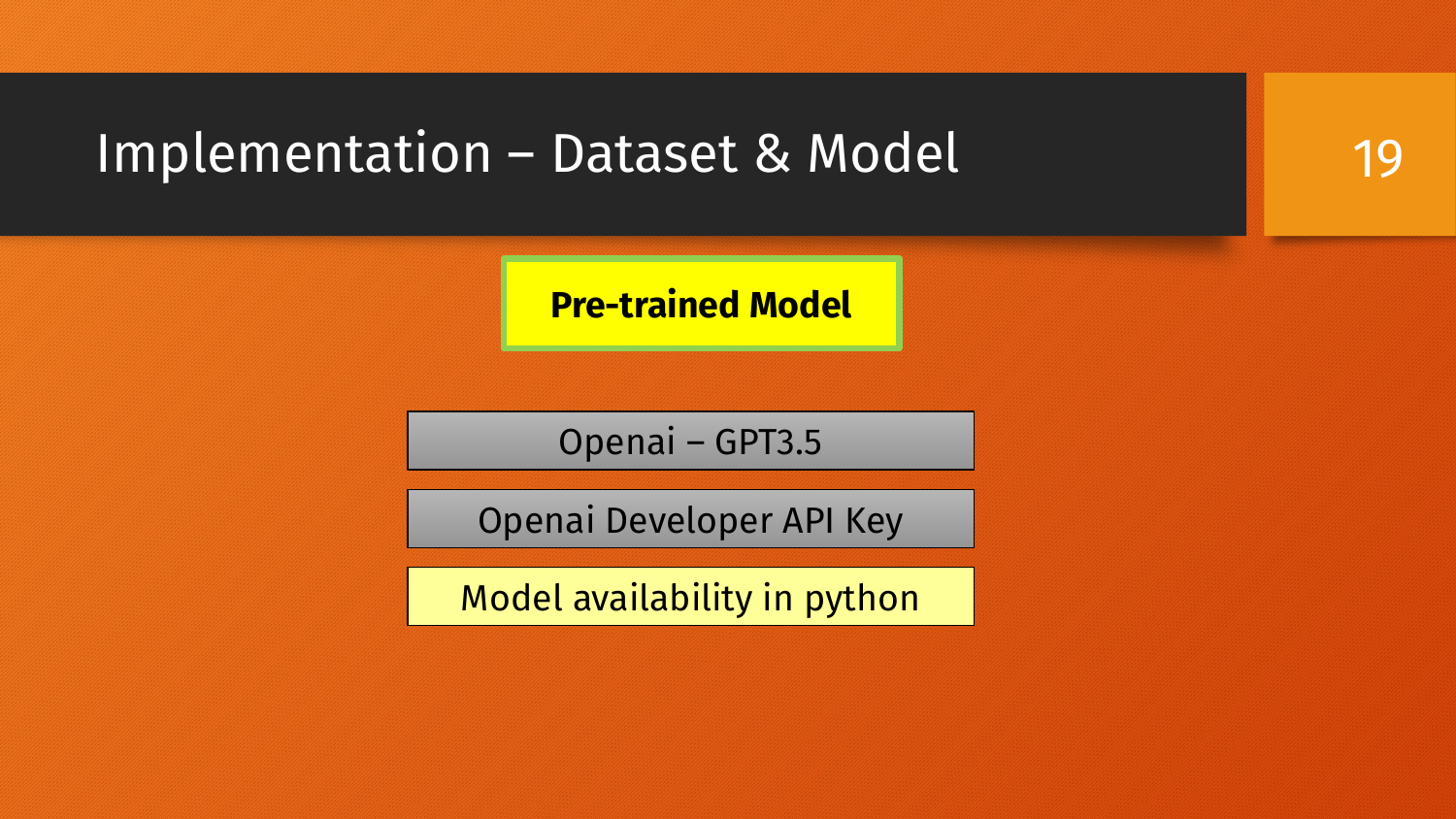

# Implementation – Dataset & Model
19
Pre-trained Model
Openai – GPT3.5
Openai Developer API Key
Model availability in python